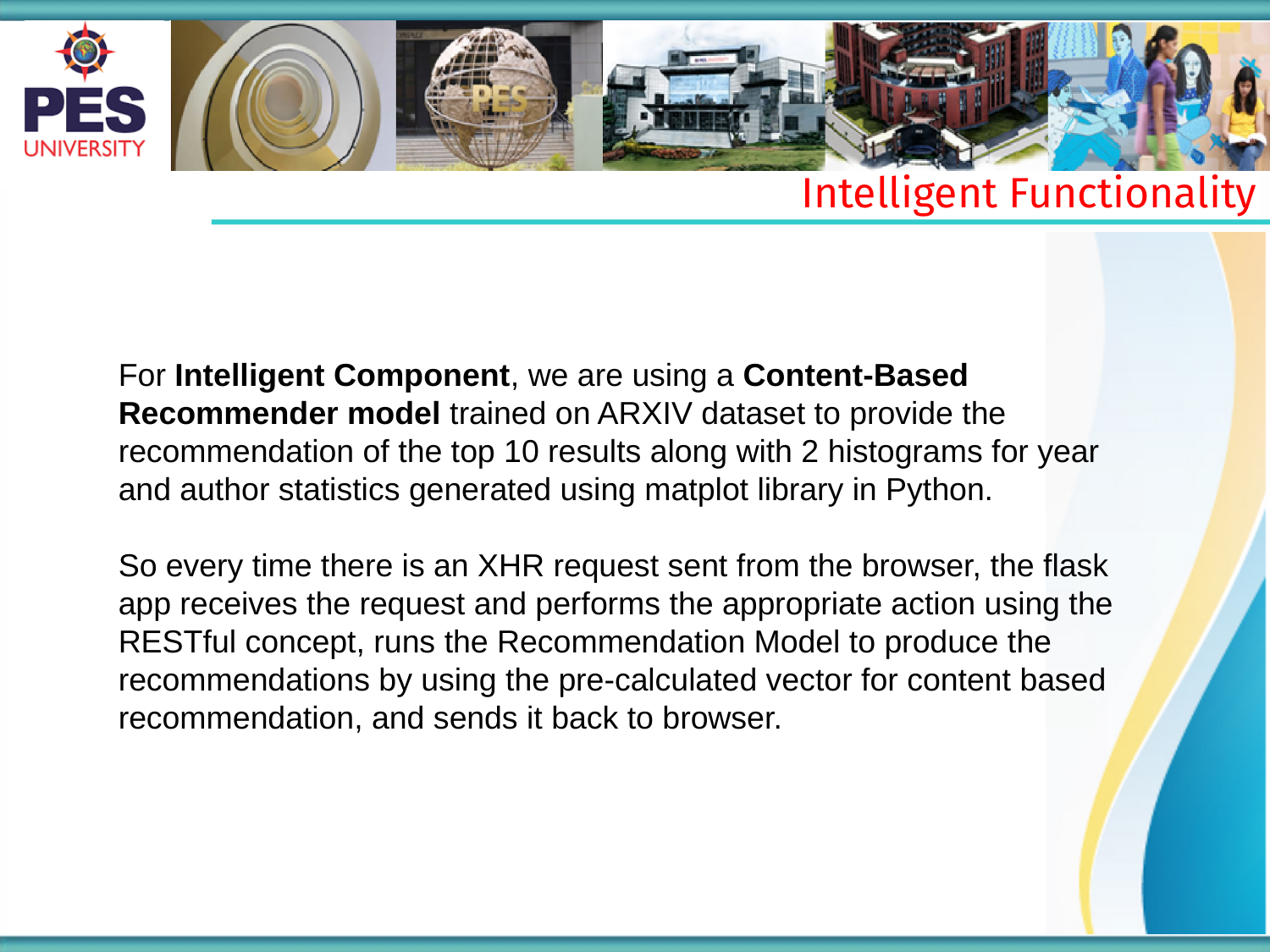

Intelligent Functionality

For Intelligent Component, we are using a Content-Based Recommender model trained on ARXIV dataset to provide the recommendation of the top 10 results along with 2 histograms for year and author statistics generated using matplot library in Python.

So every time there is an XHR request sent from the browser, the flask app receives the request and performs the appropriate action using the RESTful concept, runs the Recommendation Model to produce the recommendations by using the pre-calculated vector for content based recommendation, and sends it back to browser.